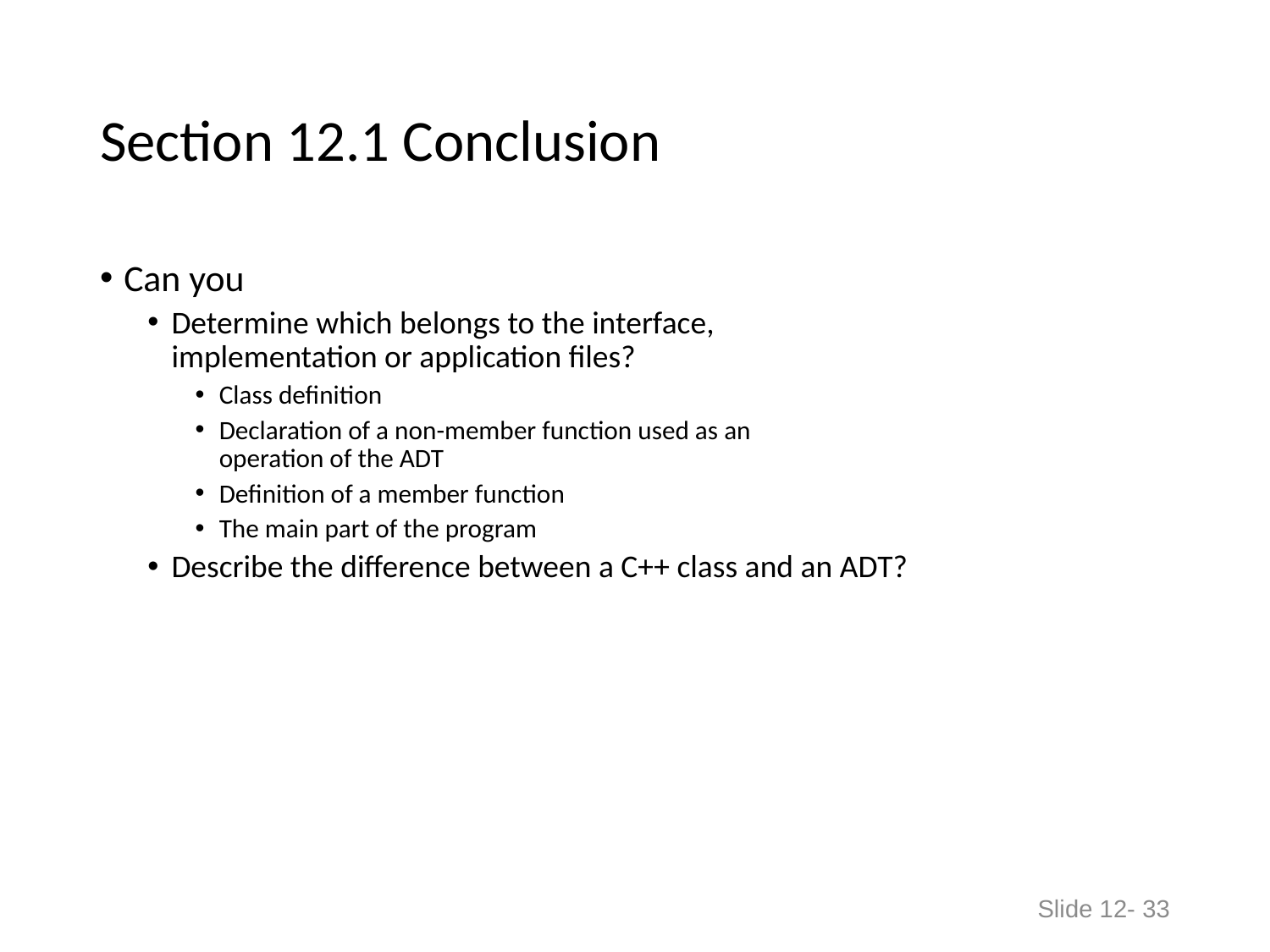

# Section 12.1 Conclusion
Can you
Determine which belongs to the interface,
implementation or application files?
Class definition
Declaration of a non-member function used as an
operation of the ADT
Definition of a member function
The main part of the program
Describe the difference between a C++ class and an ADT?
Slide 12- 33